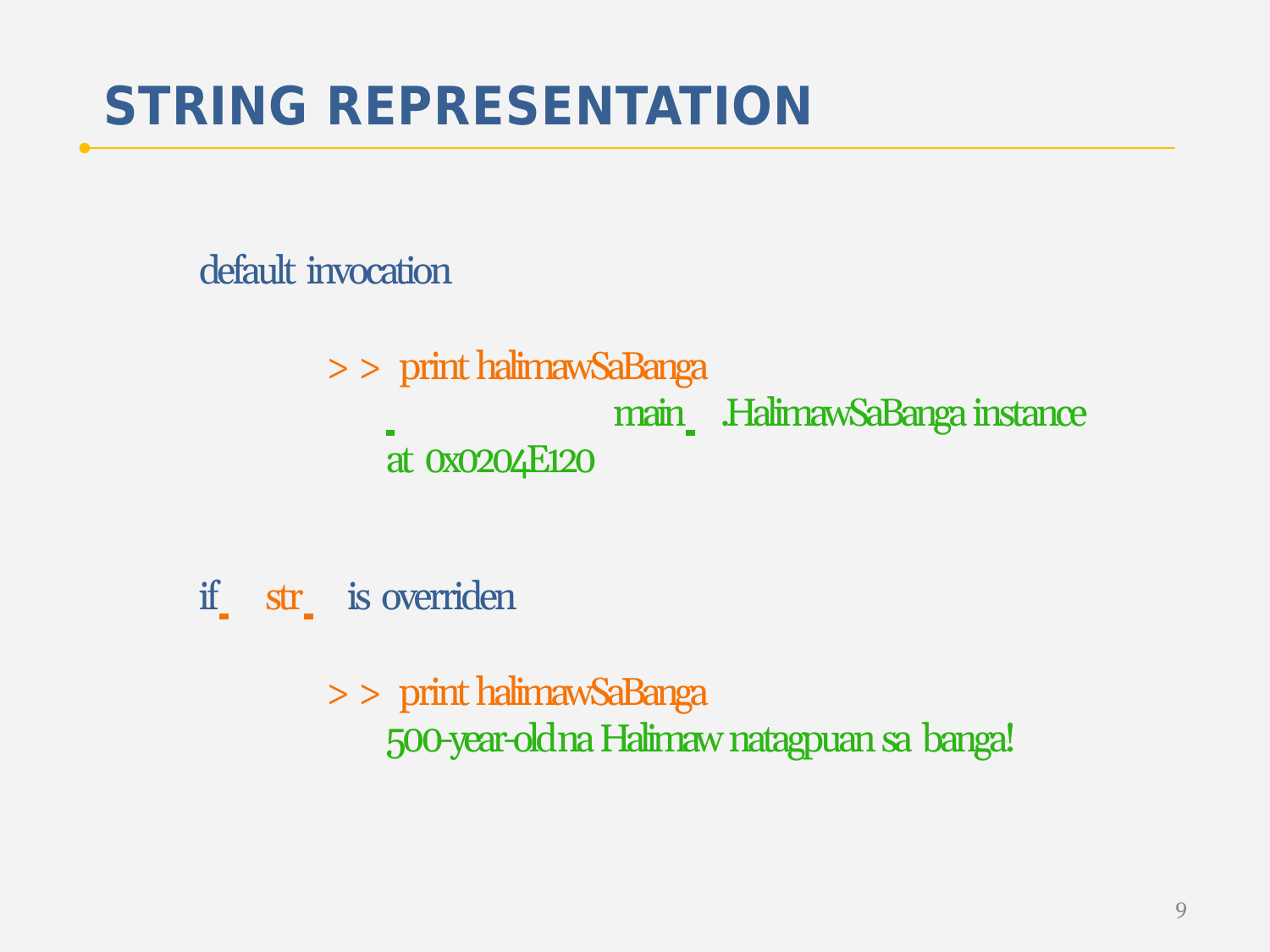

# STRING REPRESENTATION

default invocation

>> print halimawSaBanga
 	main 	.HalimawSaBanga instance at 0x0204E120
if 	str 	is overriden

>> print halimawSaBanga
500-year-old na Halimaw natagpuan sa banga!
9